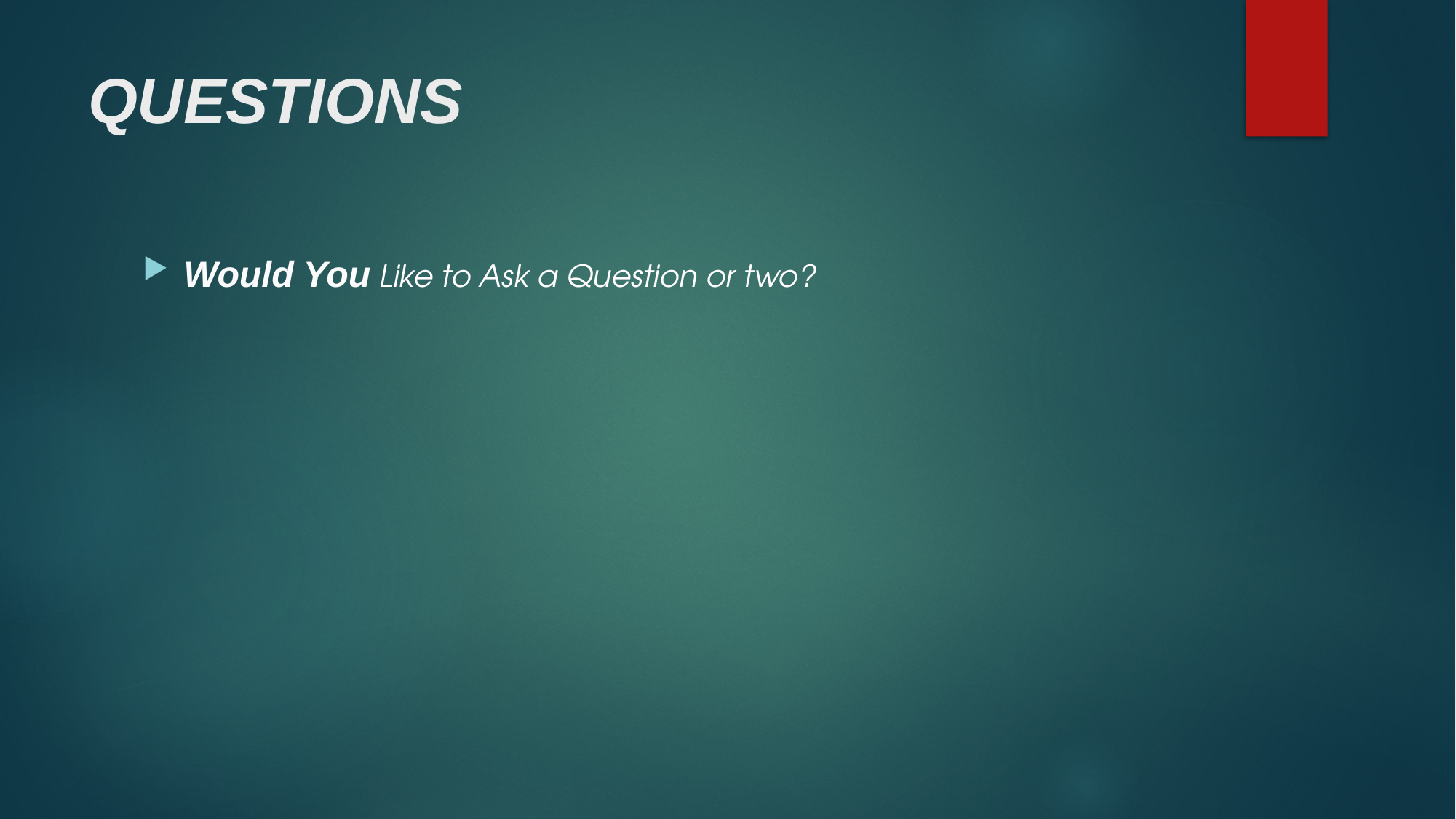

# QUESTIONS
Would You Like to Ask a Question or two?